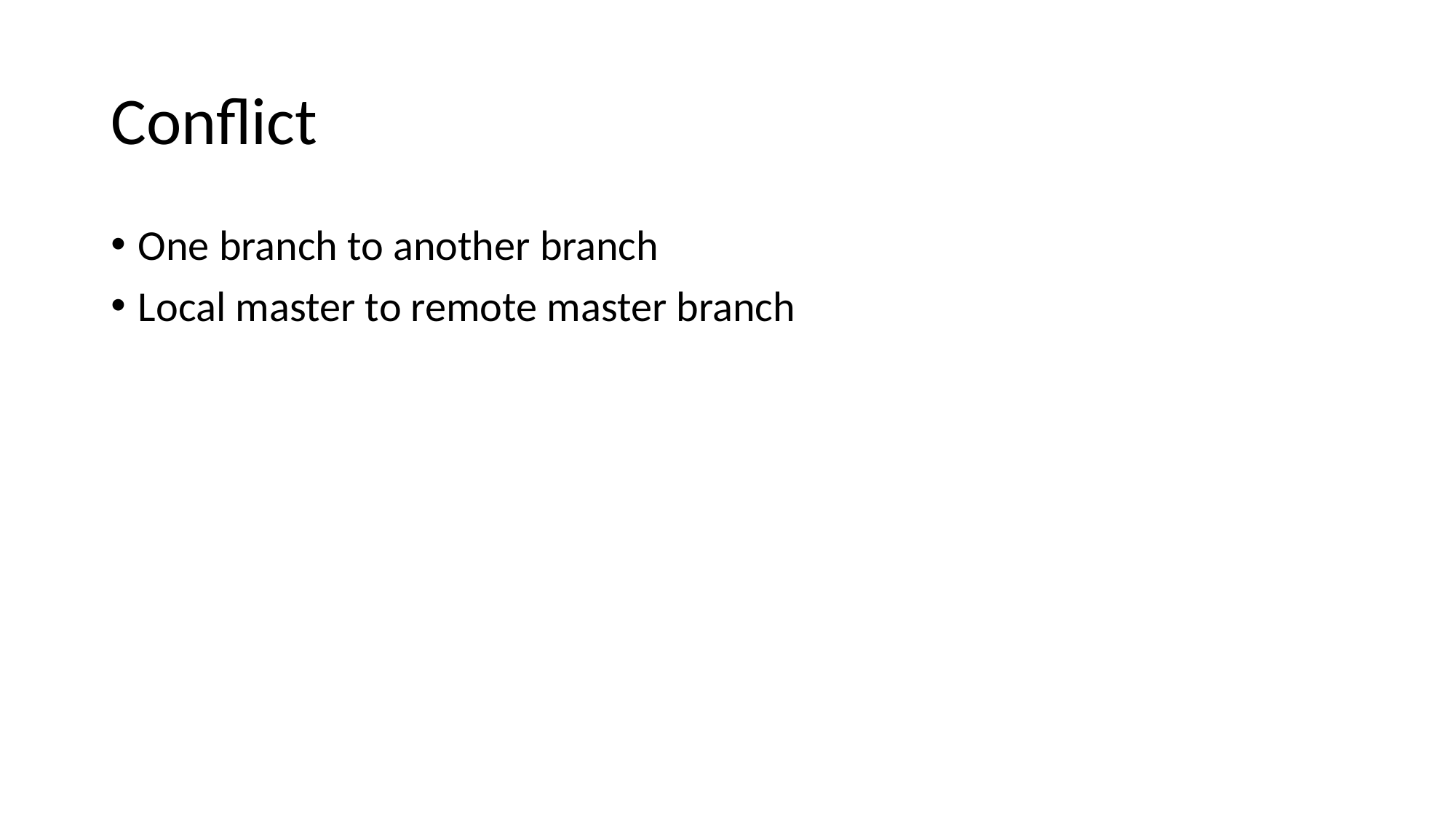

# Conflict
One branch to another branch
Local master to remote master branch